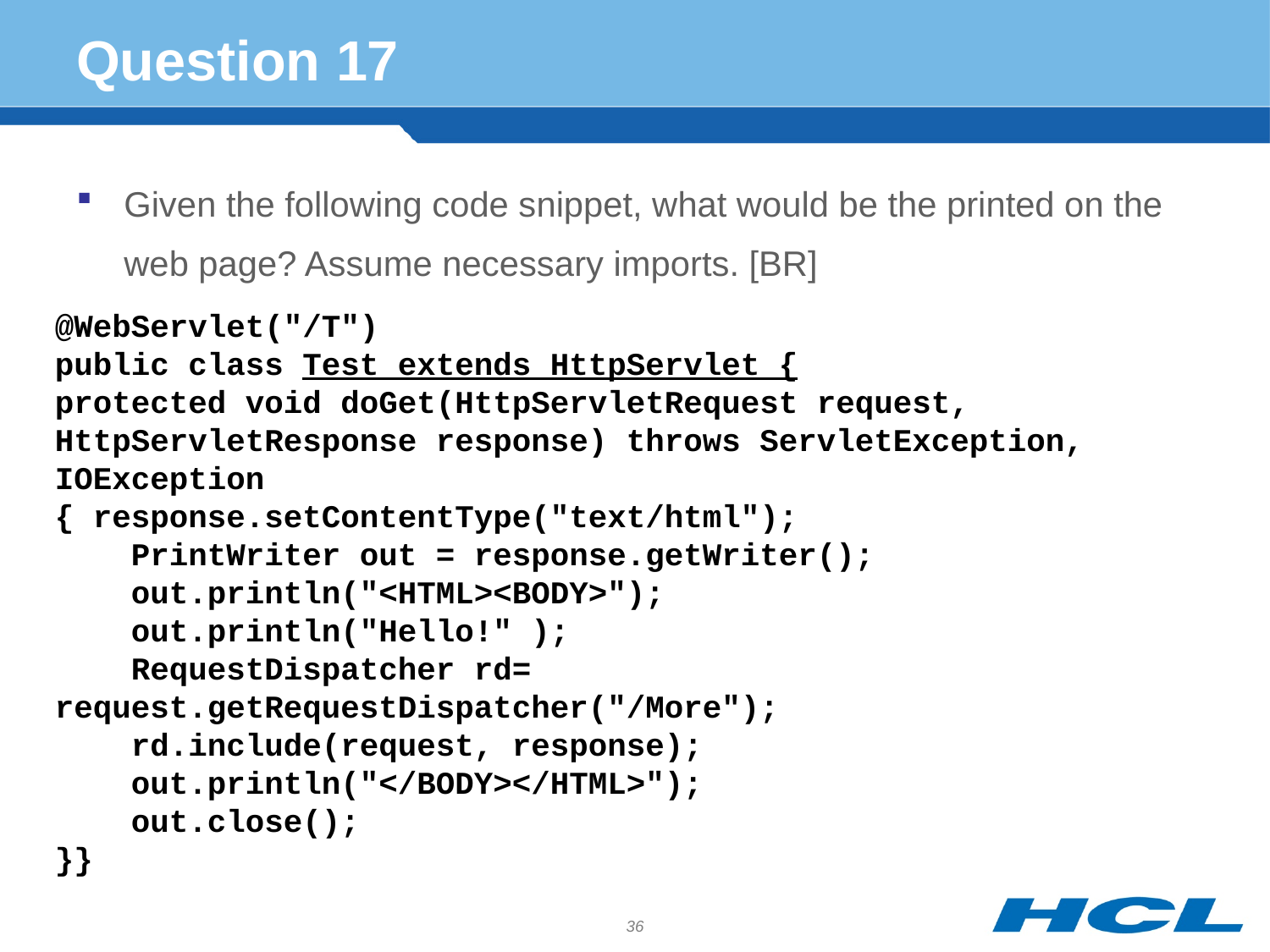

# Question 17
Given the following code snippet, what would be the printed on the web page? Assume necessary imports. [BR]
@WebServlet("/T")
public class Test extends HttpServlet {
protected void doGet(HttpServletRequest request, HttpServletResponse response) throws ServletException, IOException
{ response.setContentType("text/html");
    PrintWriter out = response.getWriter();
    out.println("<HTML><BODY>");
    out.println("Hello!" );
    RequestDispatcher rd= request.getRequestDispatcher("/More");
    rd.include(request, response);
    out.println("</BODY></HTML>");
    out.close();
}}
36